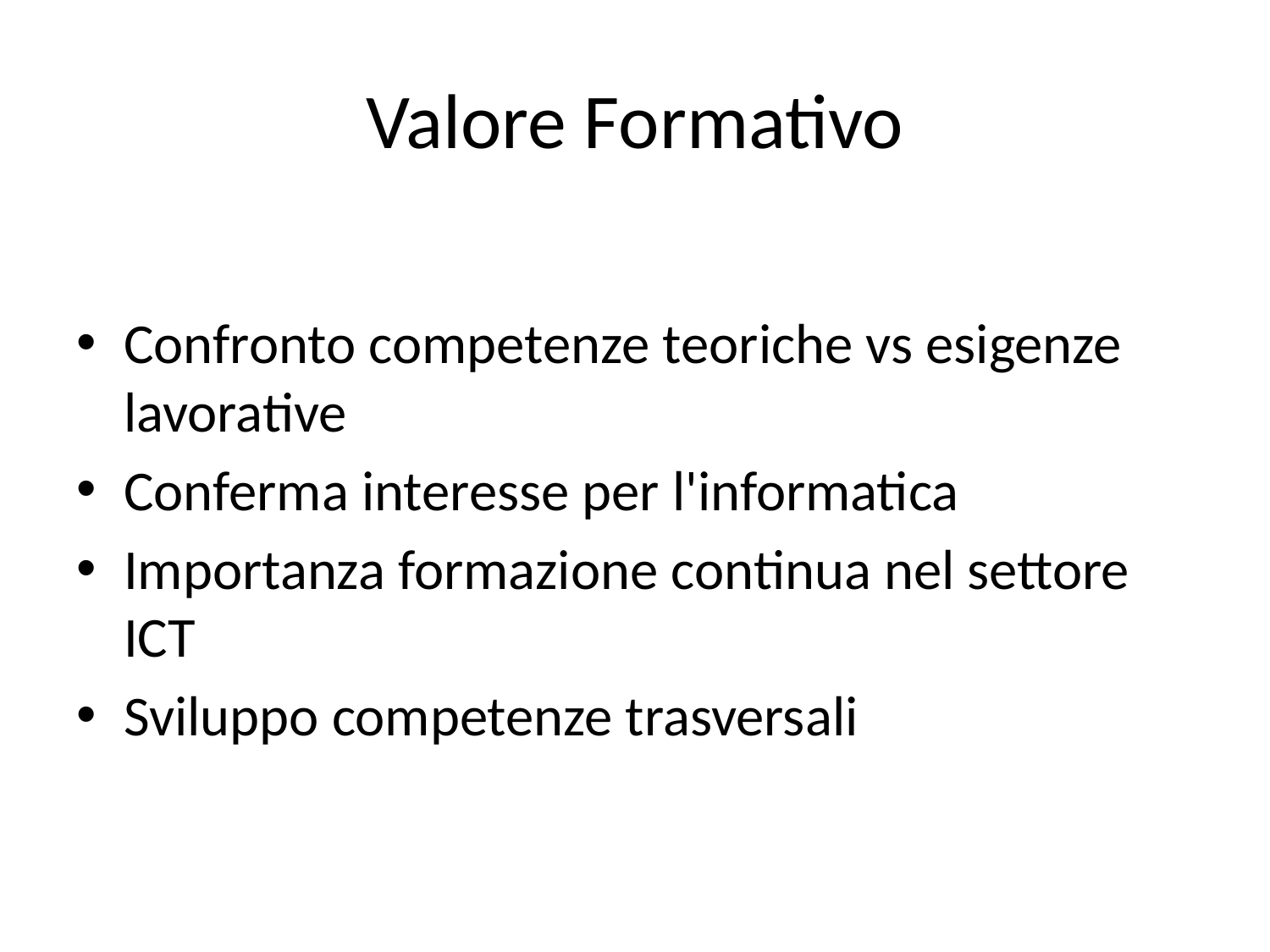

# Valore Formativo

Confronto competenze teoriche vs esigenze lavorative
Conferma interesse per l'informatica
Importanza formazione continua nel settore ICT
Sviluppo competenze trasversali